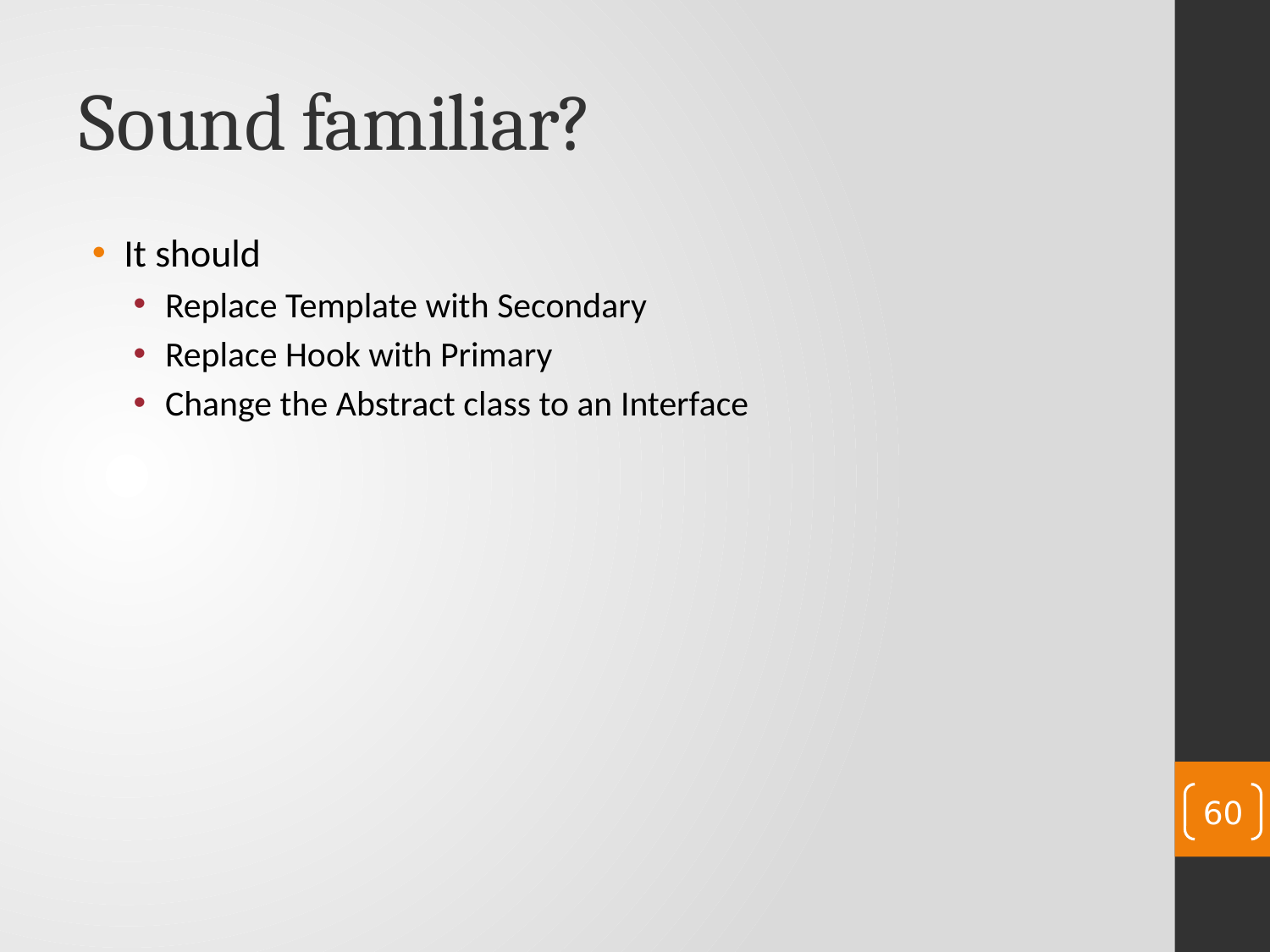

# Sound familiar?
It should
Replace Template with Secondary
Replace Hook with Primary
Change the Abstract class to an Interface
60